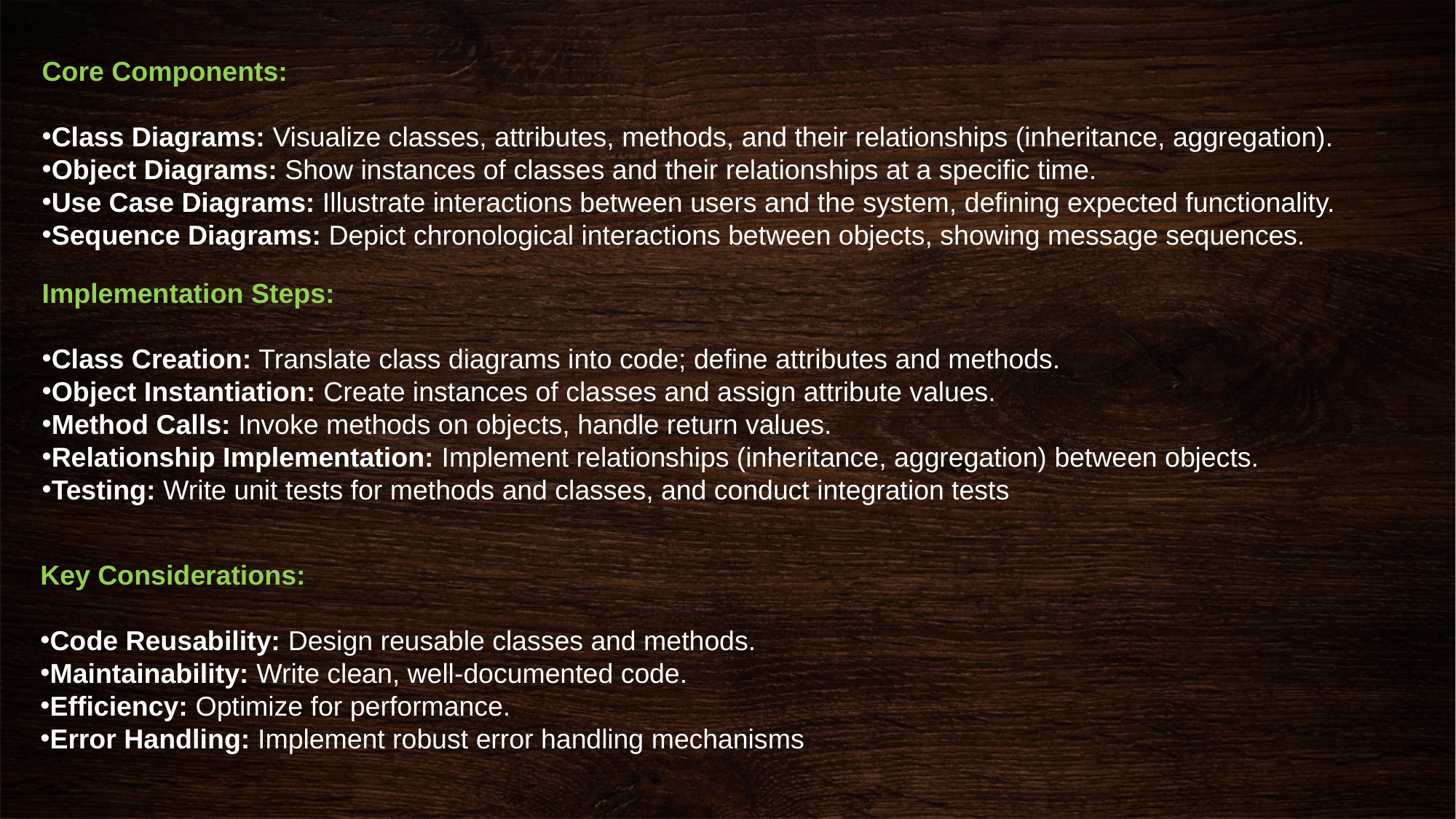

Core Components:

Class Diagrams: Visualize classes, attributes, methods, and their relationships (inheritance, aggregation).
Object Diagrams: Show instances of classes and their relationships at a specific time.
Use Case Diagrams: Illustrate interactions between users and the system, defining expected functionality.
Sequence Diagrams: Depict chronological interactions between objects, showing message sequences.

Implementation Steps:

Class Creation: Translate class diagrams into code; define attributes and methods.
Object Instantiation: Create instances of classes and assign attribute values.
Method Calls: Invoke methods on objects, handle return values.
Relationship Implementation: Implement relationships (inheritance, aggregation) between objects.
Testing: Write unit tests for methods and classes, and conduct integration tests

Key Considerations:

Code Reusability: Design reusable classes and methods.
Maintainability: Write clean, well-documented code.
Efficiency: Optimize for performance.
Error Handling: Implement robust error handling mechanisms